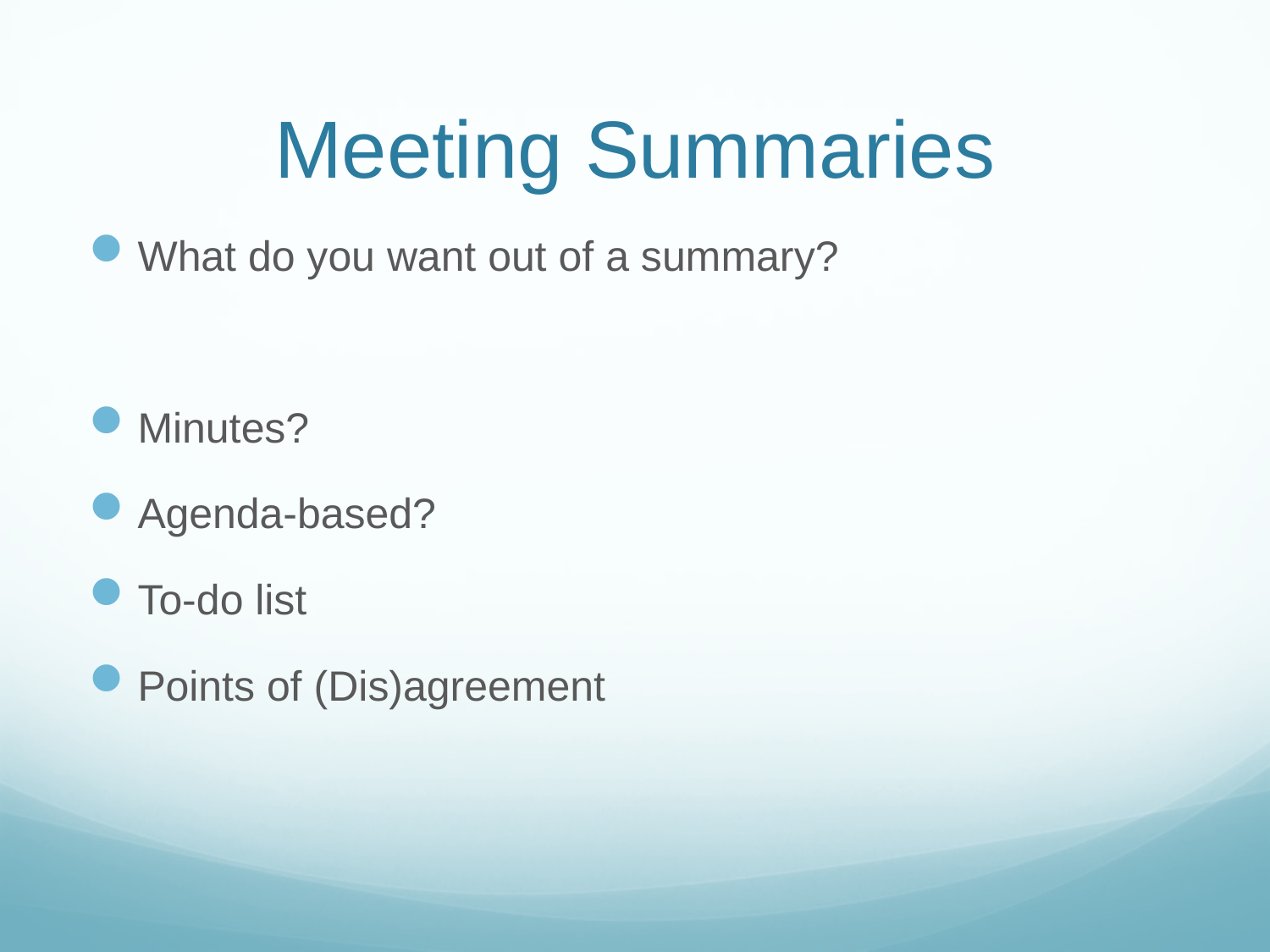

# Meeting Summaries
What do you want out of a summary?

Minutes?
Agenda-based?
To-do list
Points of (Dis)agreement